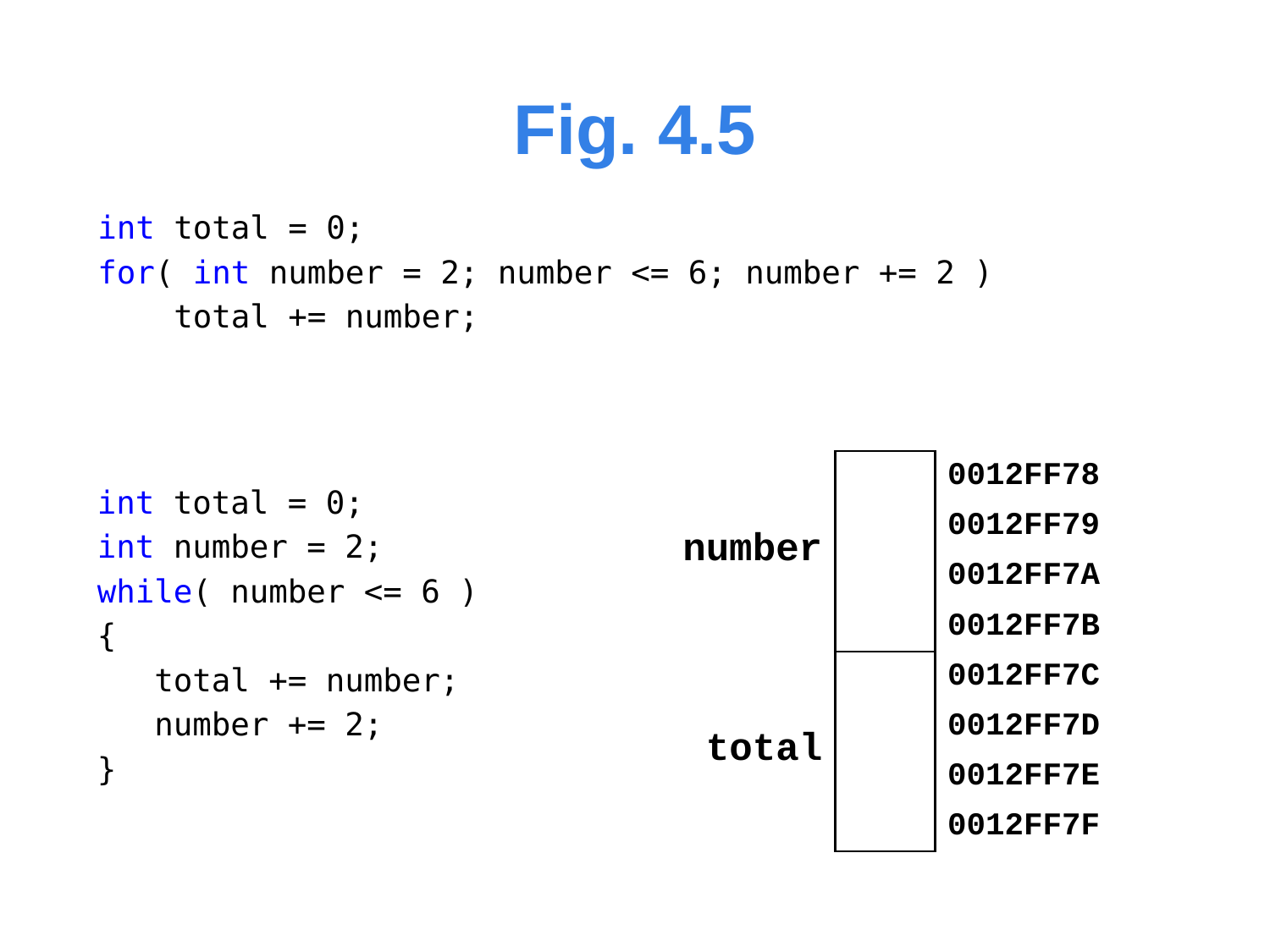

# Fig. 4.5
int total = 0;
for( int number = 2; number <= 6; number += 2 )
    total += number;
| number |  | 0012FF78 |
| --- | --- | --- |
|  |  | 0012FF79 |
|  |  | 0012FF7A |
|  |  | 0012FF7B |
| total |  | 0012FF7C |
|  |  | 0012FF7D |
|  |  | 0012FF7E |
|  |  | 0012FF7F |
int total = 0;
int number = 2;
while( number <= 6 )
{
   total += number;
   number += 2;
}